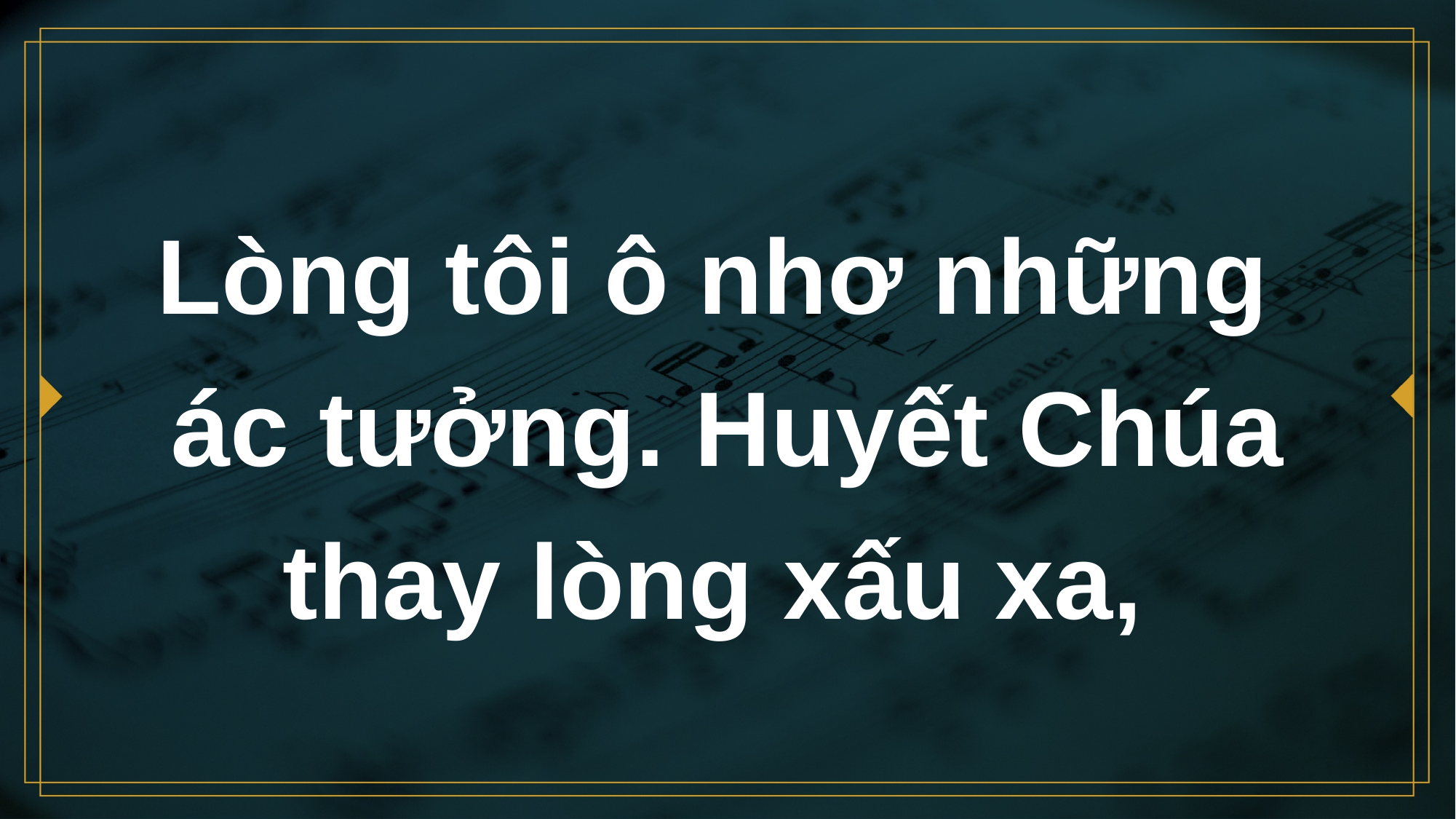

# Lòng tôi ô nhơ những ác tưởng. Huyết Chúa thay lòng xấu xa,